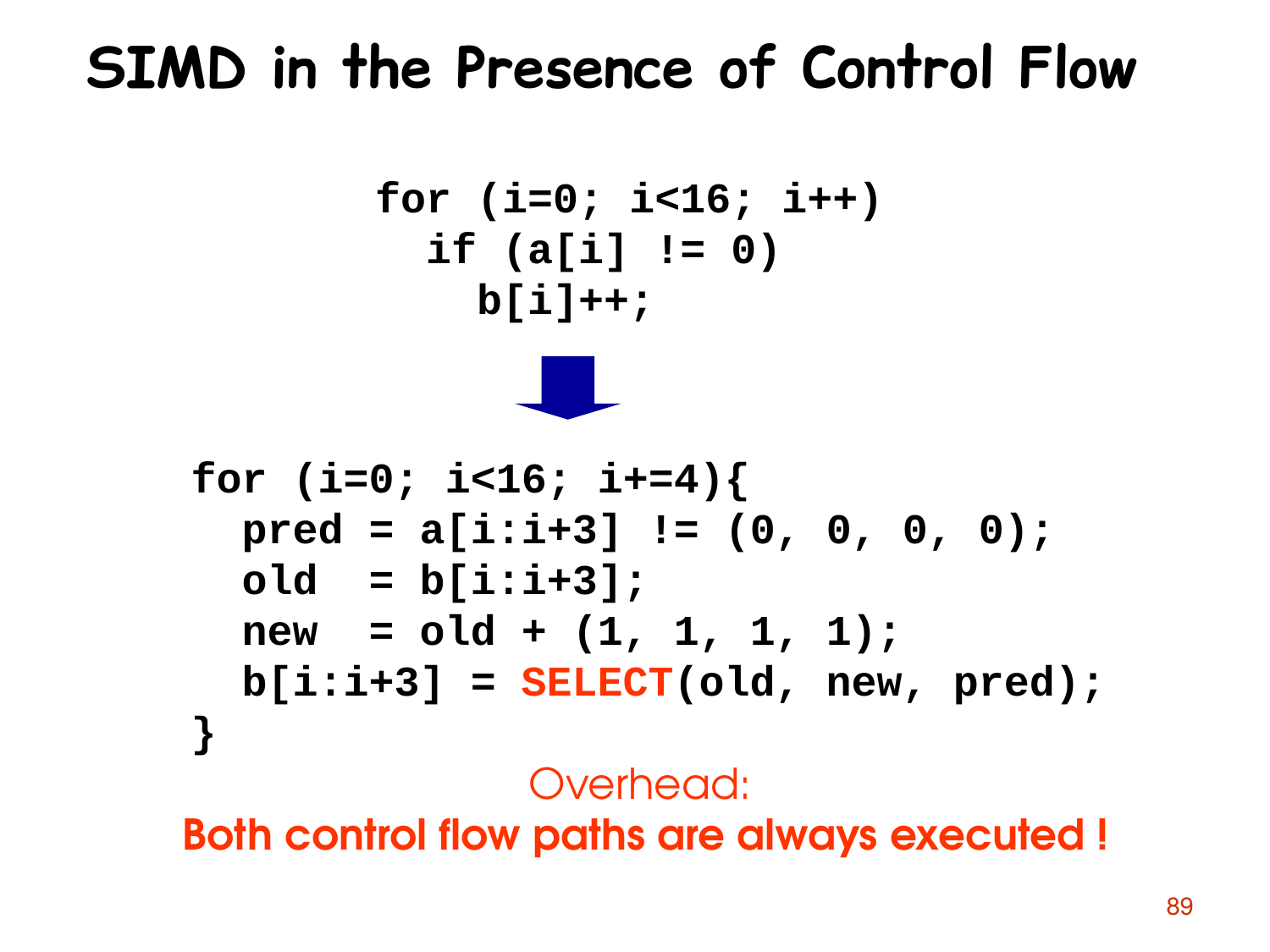

SIMD in the Presence of Control Flow
for (i=0; i<16; i++)
  if (a[i] != 0)
    b[i]++;

for (i=0; i<16; i+=4){
  pred = a[i:i+3] != (0, 0, 0, 0);
  old  = b[i:i+3];
  new  = old + (1, 1, 1, 1);
  b[i:i+3] = SELECT(old, new, pred);
}
Overhead:
Both control flow paths are always executed !
89